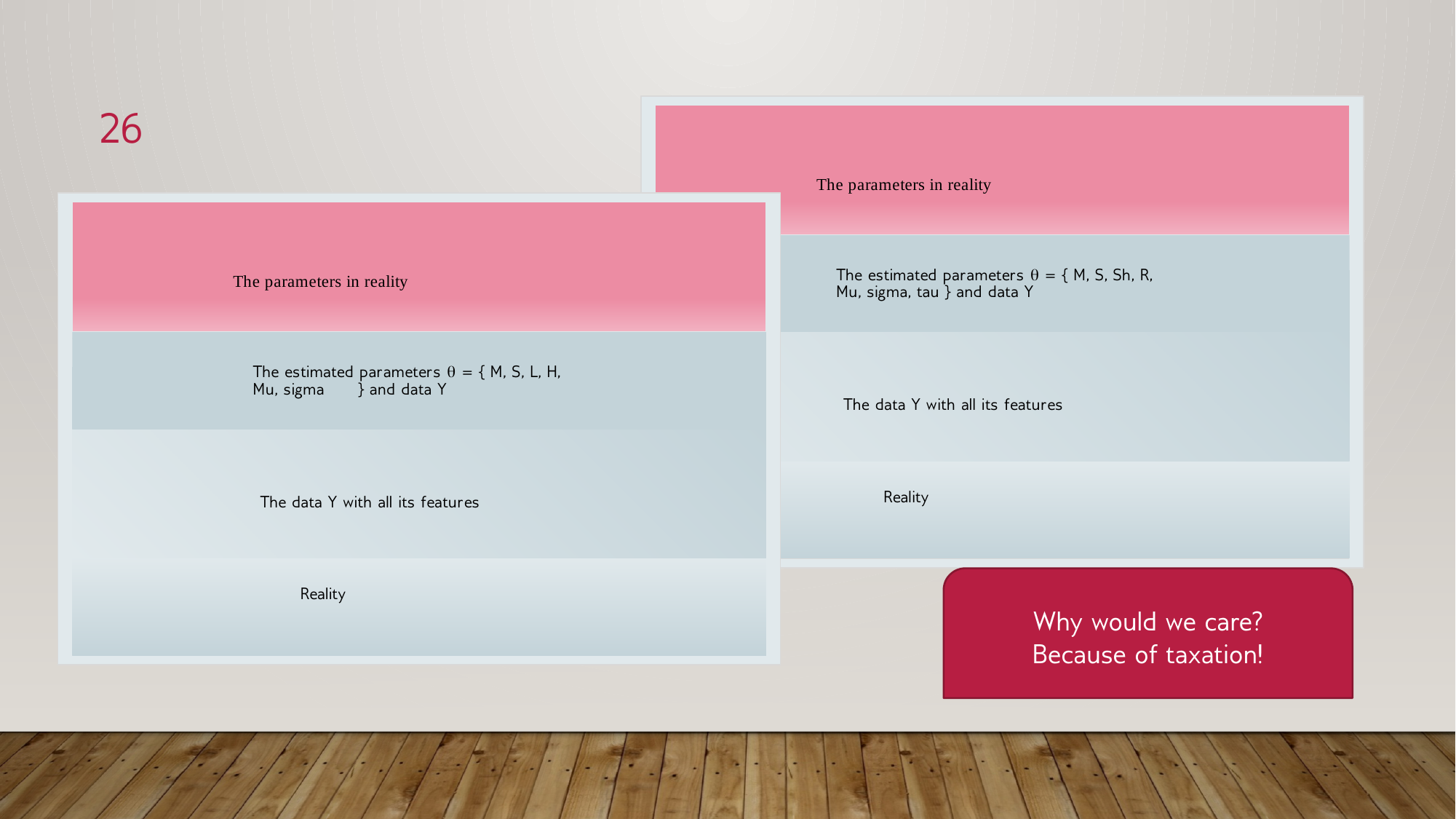

26

### Chart

| Category |  |  |  |  |
|---|---|---|---|---|

### Chart

| Category |  |  |  |  |
|---|---|---|---|---|
Why would we care?
Because of taxation!